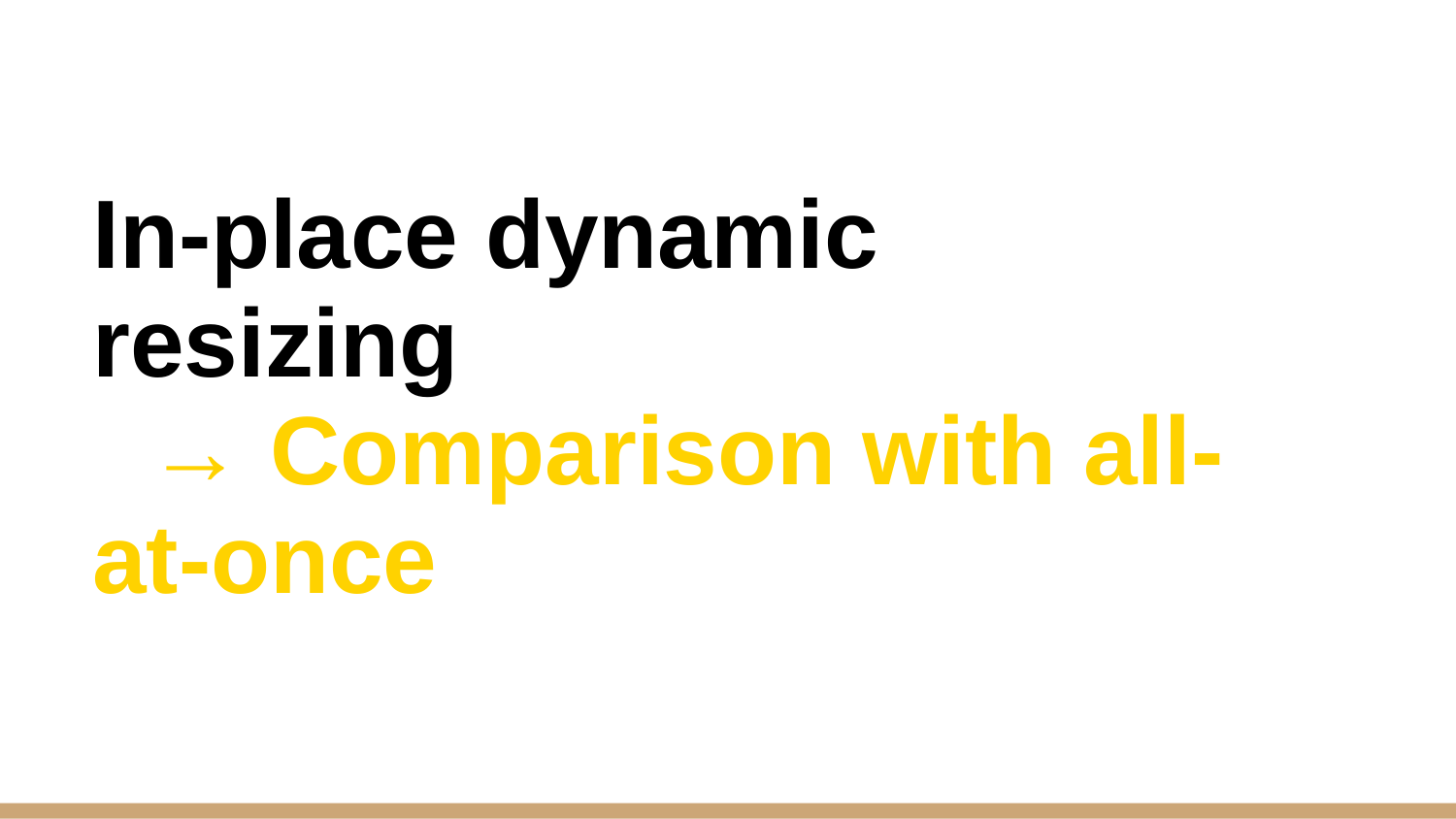

# In-place dynamic resizing
  → Comparison with all-at-once